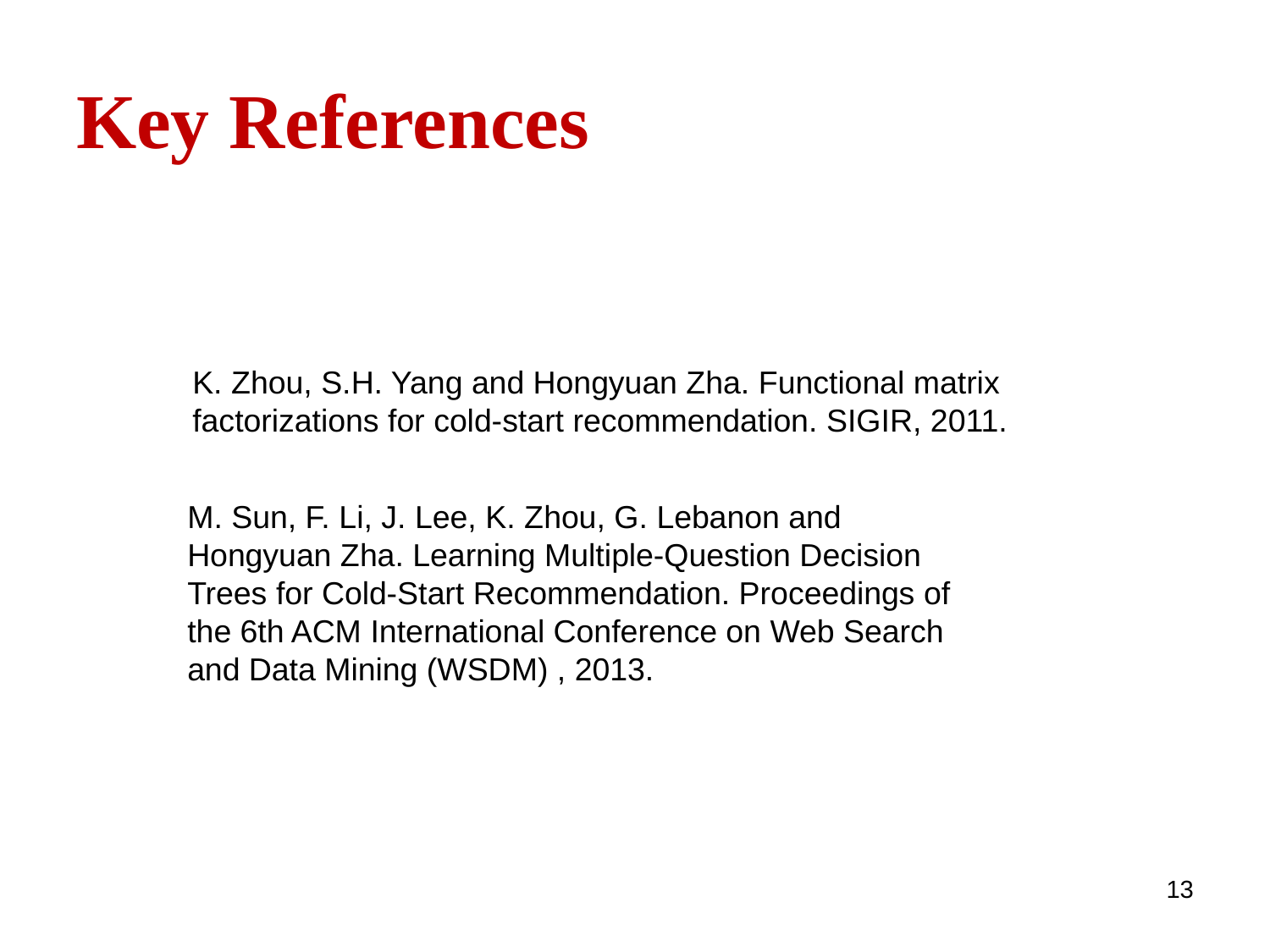

# Key References

K. Zhou, S.H. Yang and Hongyuan Zha. Functional matrix factorizations for cold-start recommendation. SIGIR, 2011.
M. Sun, F. Li, J. Lee, K. Zhou, G. Lebanon and Hongyuan Zha. Learning Multiple-Question Decision Trees for Cold-Start Recommendation. Proceedings of the 6th ACM International Conference on Web Search and Data Mining (WSDM) , 2013.
13